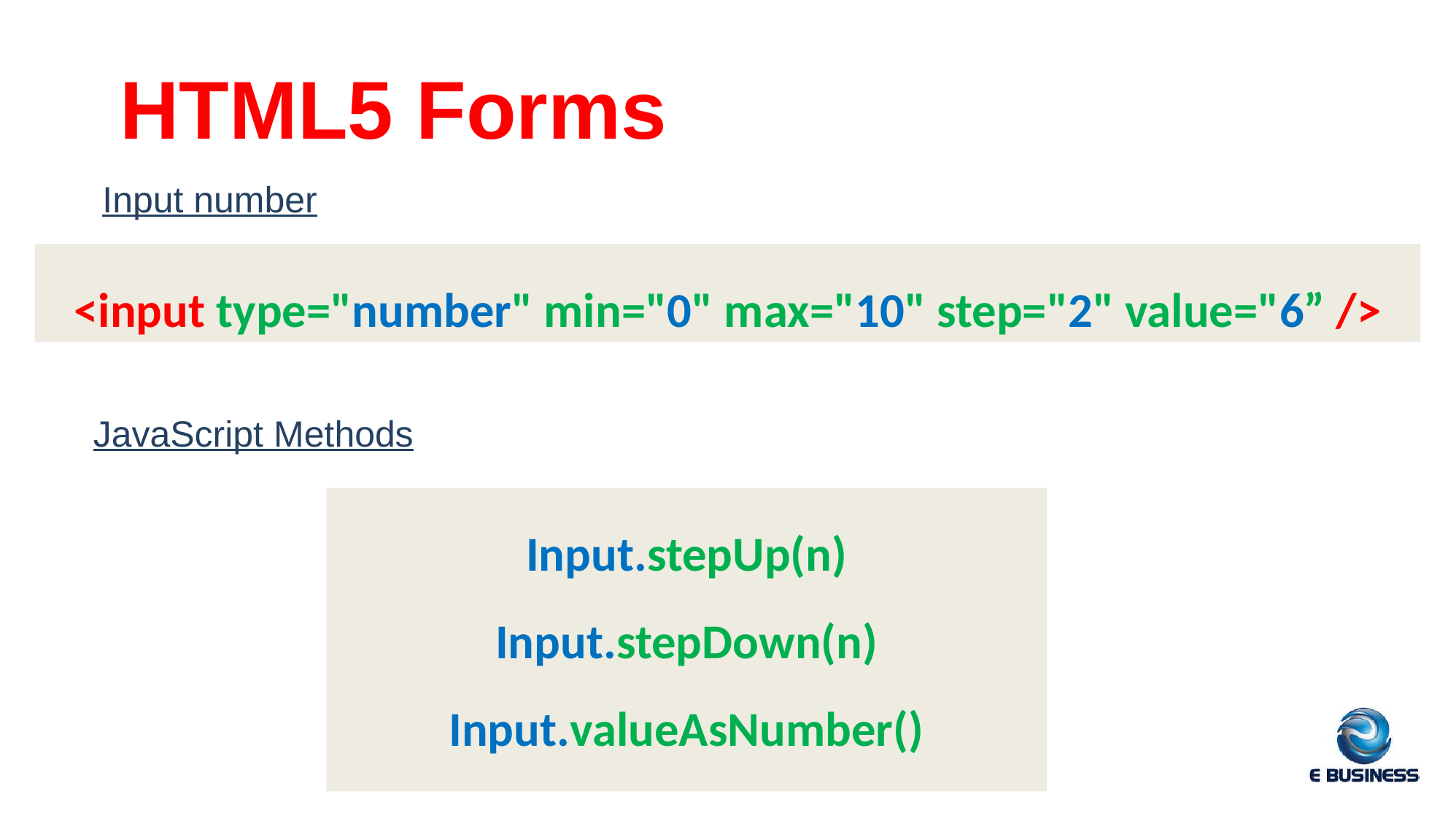

HTML5 Forms
Input number
<input type="number" min="0" max="10" step="2" value="6” />
JavaScript Methods
Input.stepUp(n)
Input.stepDown(n)
Input.valueAsNumber()